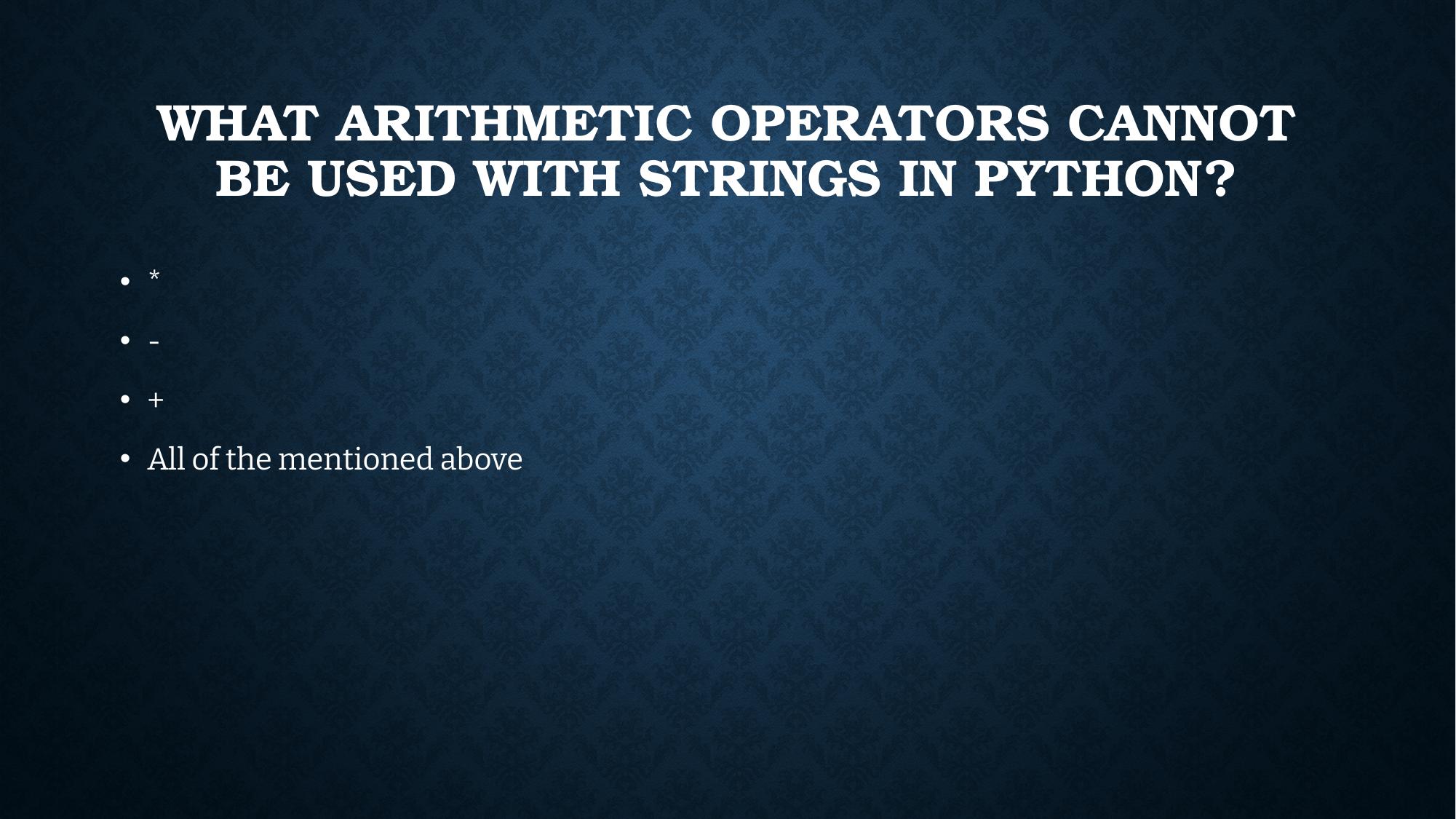

# What arithmetic operators cannot be used with strings in python?
*
-
+
All of the mentioned above